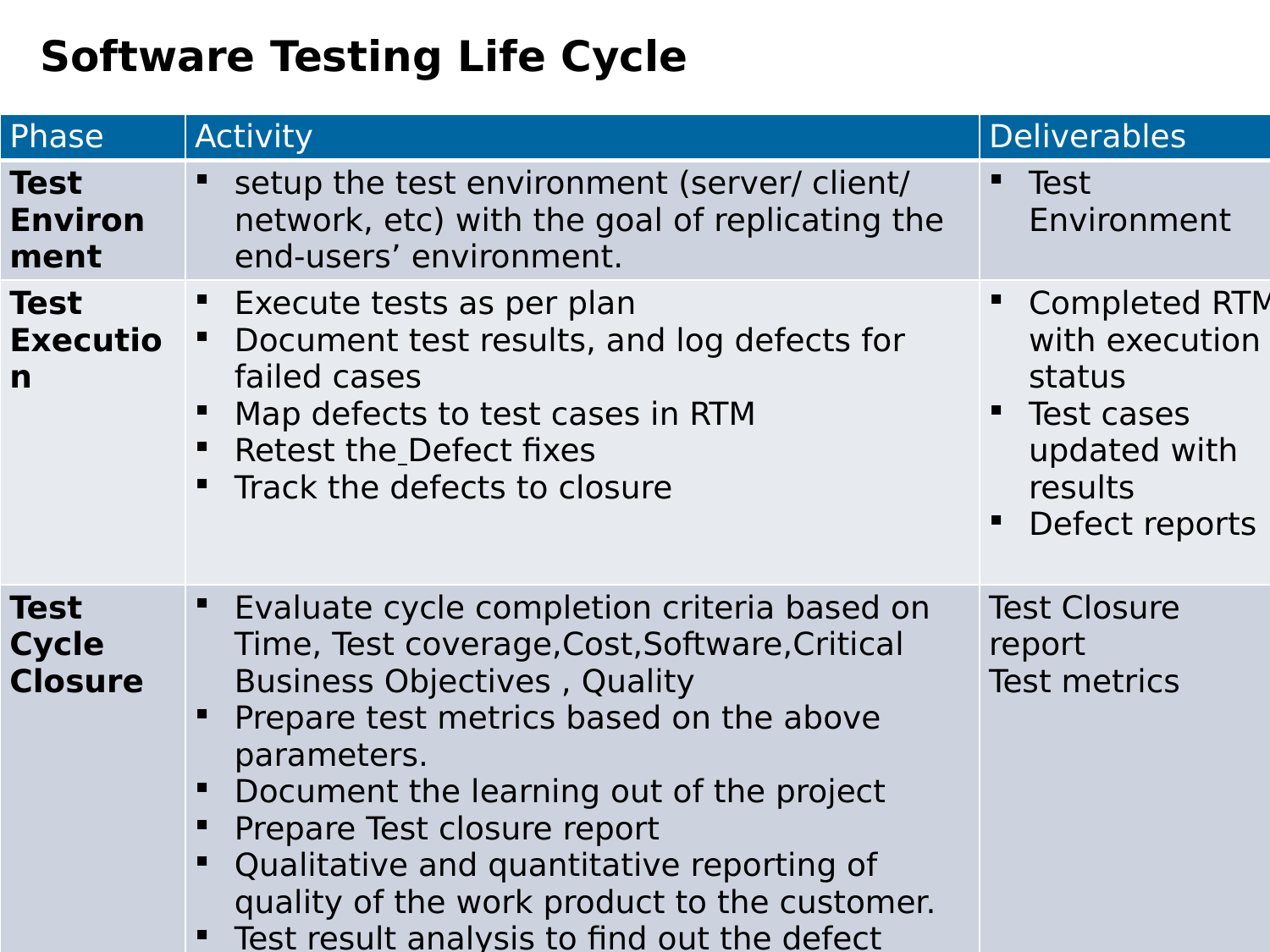

# Software Testing Life Cycle
| Phase | Activity | Deliverables |
| --- | --- | --- |
| Test Environment | setup the test environment (server/ client/ network, etc) with the goal of replicating the end-users’ environment. | Test Environment |
| Test Execution | Execute tests as per plan Document test results, and log defects for failed cases  Map defects to test cases in RTM  Retest the Defect fixes Track the defects to closure | Completed RTM with execution status  Test cases updated with results  Defect reports |
| Test Cycle Closure | Evaluate cycle completion criteria based on Time, Test coverage,Cost,Software,Critical Business Objectives , Quality Prepare test metrics based on the above parameters.  Document the learning out of the project  Prepare Test closure report  Qualitative and quantitative reporting of quality of the work product to the customer.  Test result analysis to find out the defect distribution by type and severity. | Test Closure report  Test metrics |